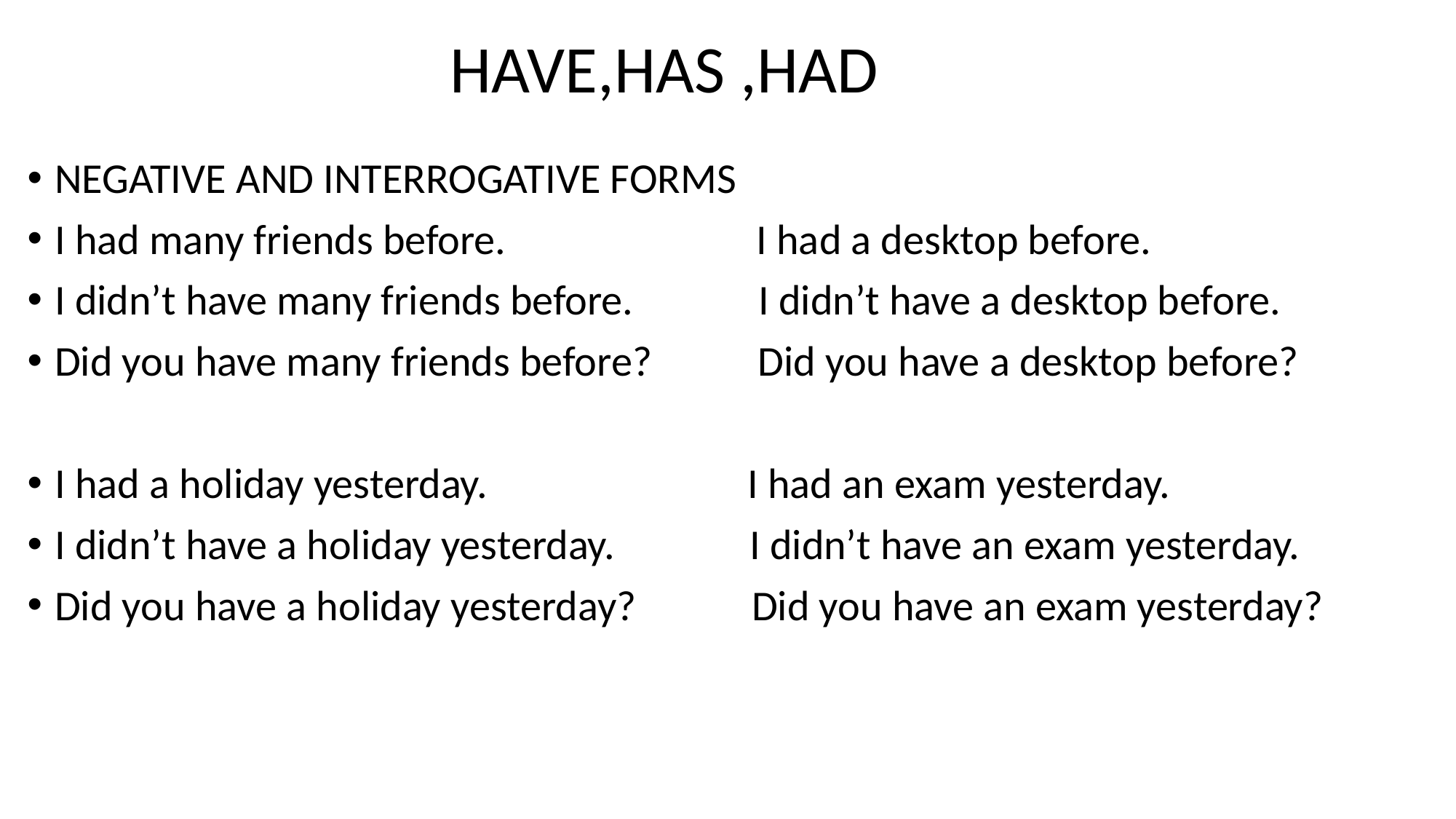

# HAVE,HAS ,HAD
NEGATIVE AND INTERROGATIVE FORMS
I had many friends before.                          I had a desktop before.
I didn’t have many friends before.             I didn’t have a desktop before.
Did you have many friends before?           Did you have a desktop before?

I had a holiday yesterday.                           I had an exam yesterday.
I didn’t have a holiday yesterday.              I didn’t have an exam yesterday.
Did you have a holiday yesterday?            Did you have an exam yesterday?